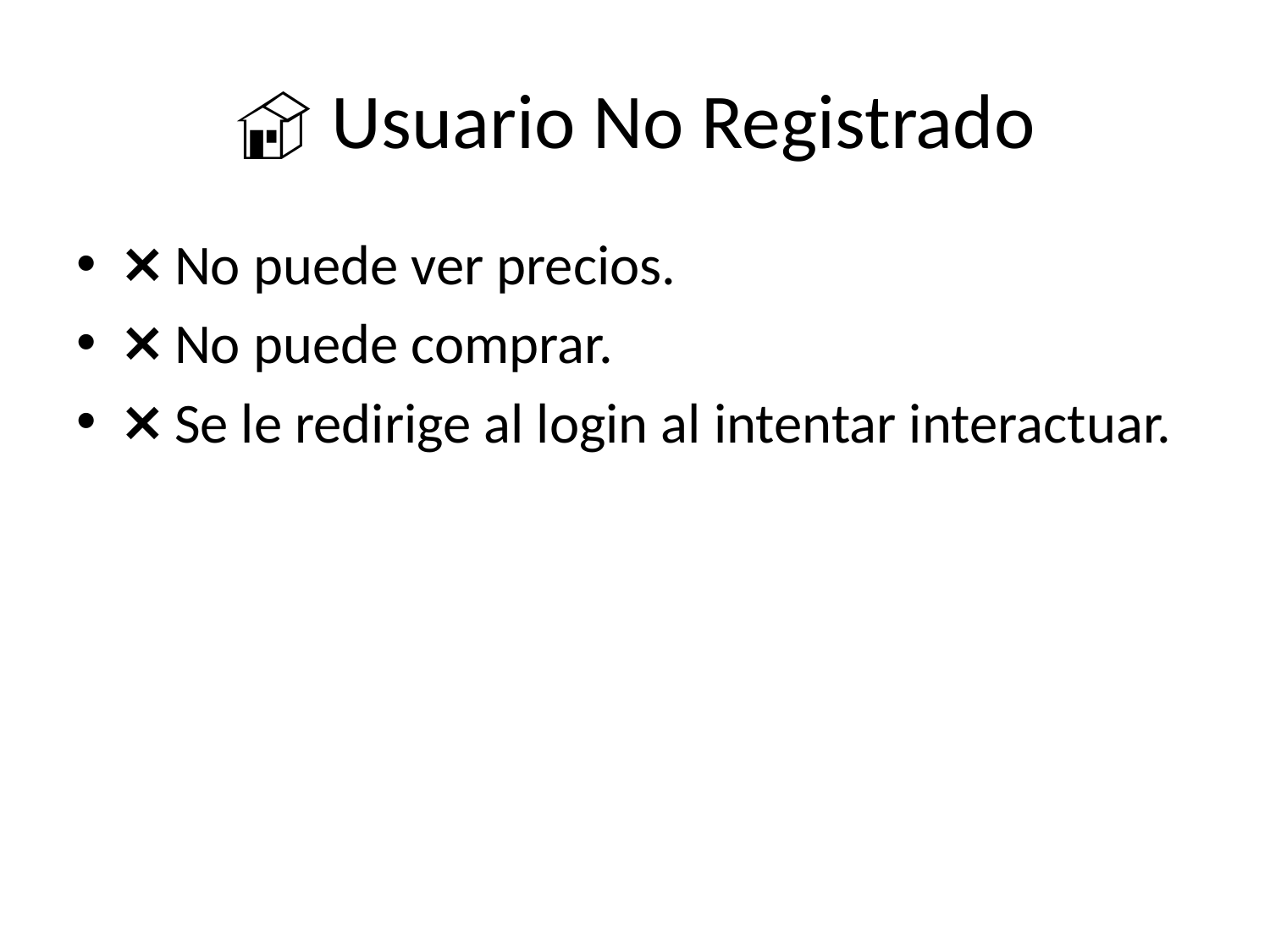

# 🏠 Usuario No Registrado
❌ No puede ver precios.
❌ No puede comprar.
❌ Se le redirige al login al intentar interactuar.